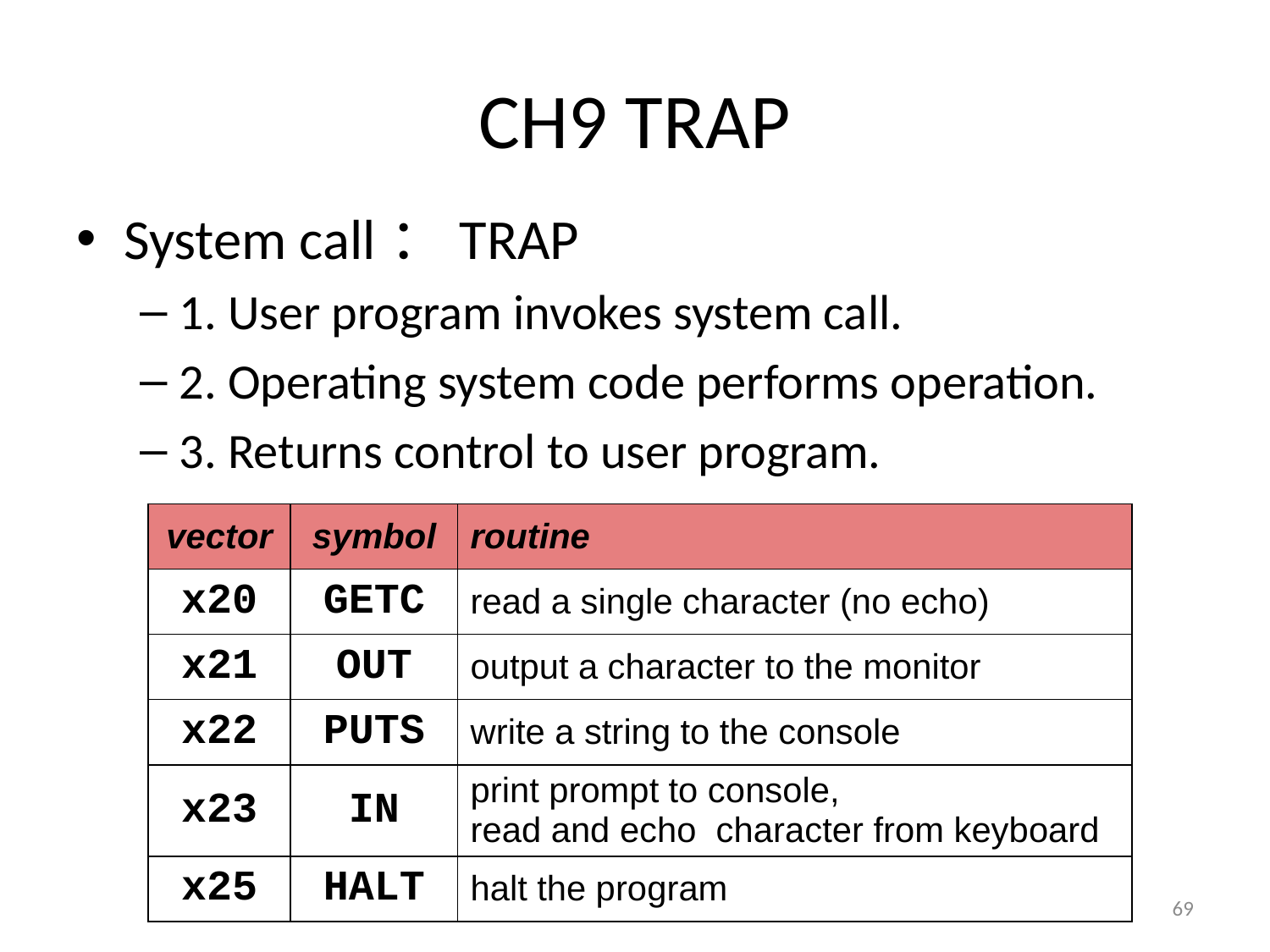

# CH9 TRAP
System call：TRAP
1. User program invokes system call.
2. Operating system code performs operation.
3. Returns control to user program.

| vector | symbol | routine |
| --- | --- | --- |
| x20 | GETC | read a single character (no echo) |
| x21 | OUT | output a character to the monitor |
| x22 | PUTS | write a string to the console |
| x23 | IN | print prompt to console, read and echo character from keyboard |
| x25 | HALT | halt the program |
69